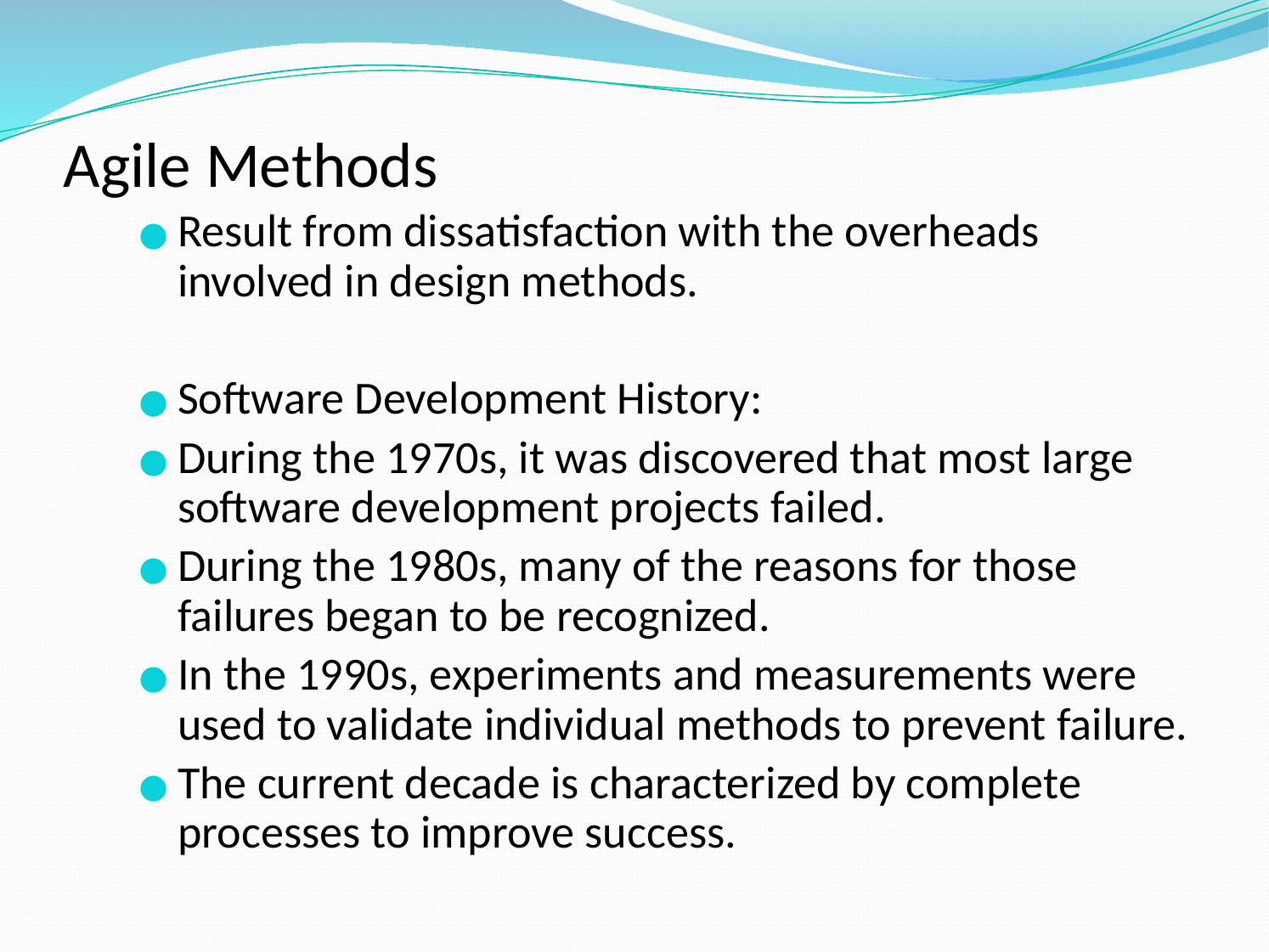

# Agile Methods
Result from dissatisfaction with the overheads involved in design methods.

Software Development History:
During the 1970s, it was discovered that most large software development projects failed.
During the 1980s, many of the reasons for those failures began to be recognized.
In the 1990s, experiments and measurements were used to validate individual methods to prevent failure.
The current decade is characterized by complete processes to improve success.